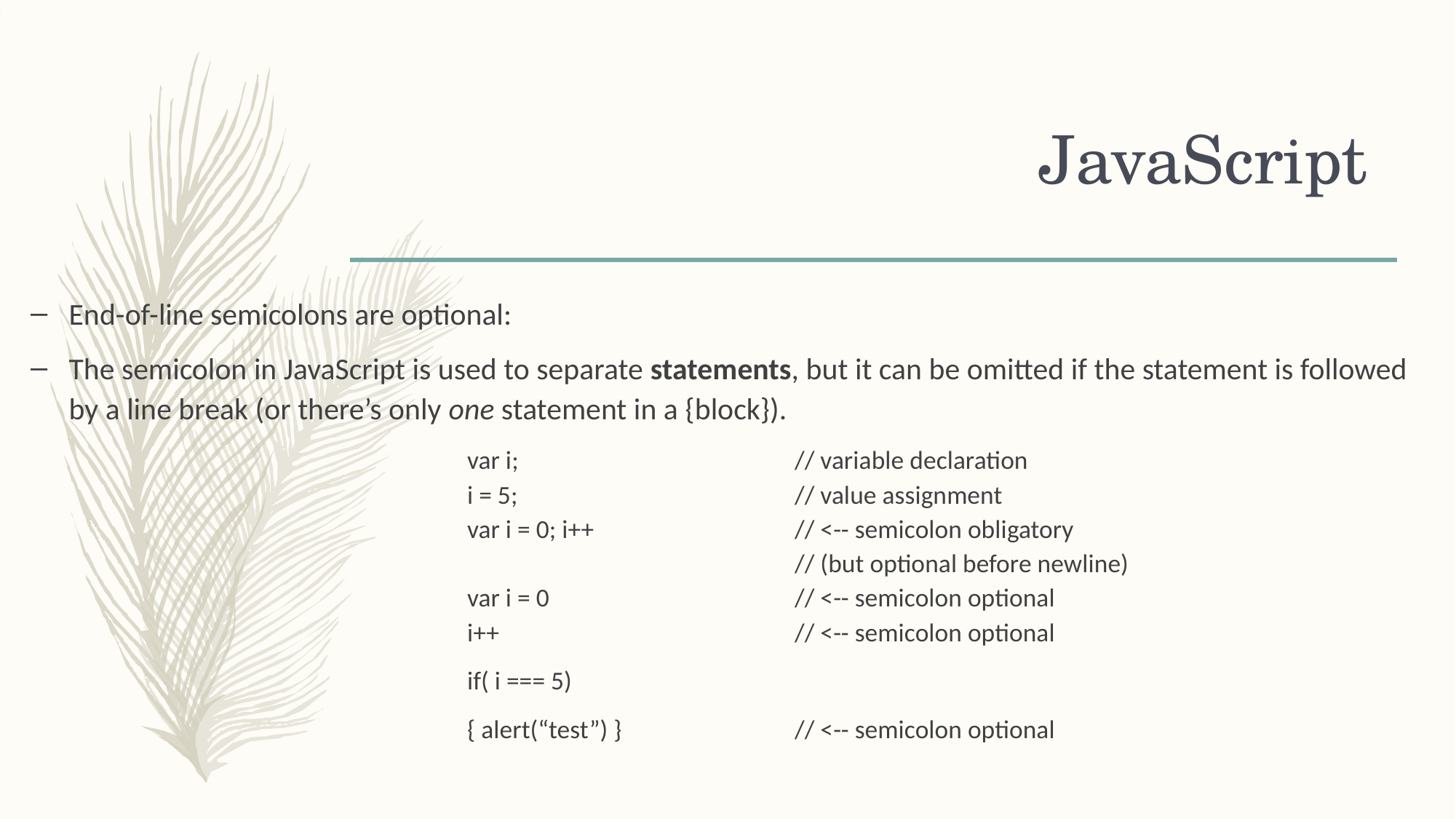

# JavaScript
End-of-line semicolons are optional:
The semicolon in JavaScript is used to separate statements, but it can be omitted if the statement is followed by a line break (or there’s only one statement in a {block}).
				var i; 			// variable declaration
				i = 5; 			// value assignment
				var i = 0; i++ 		// <-- semicolon obligatory
							// (but optional before newline)
				var i = 0 			// <-- semicolon optional
				i++ 			// <-- semicolon optional
				if( i === 5)
				{ alert(“test”) }		// <-- semicolon optional